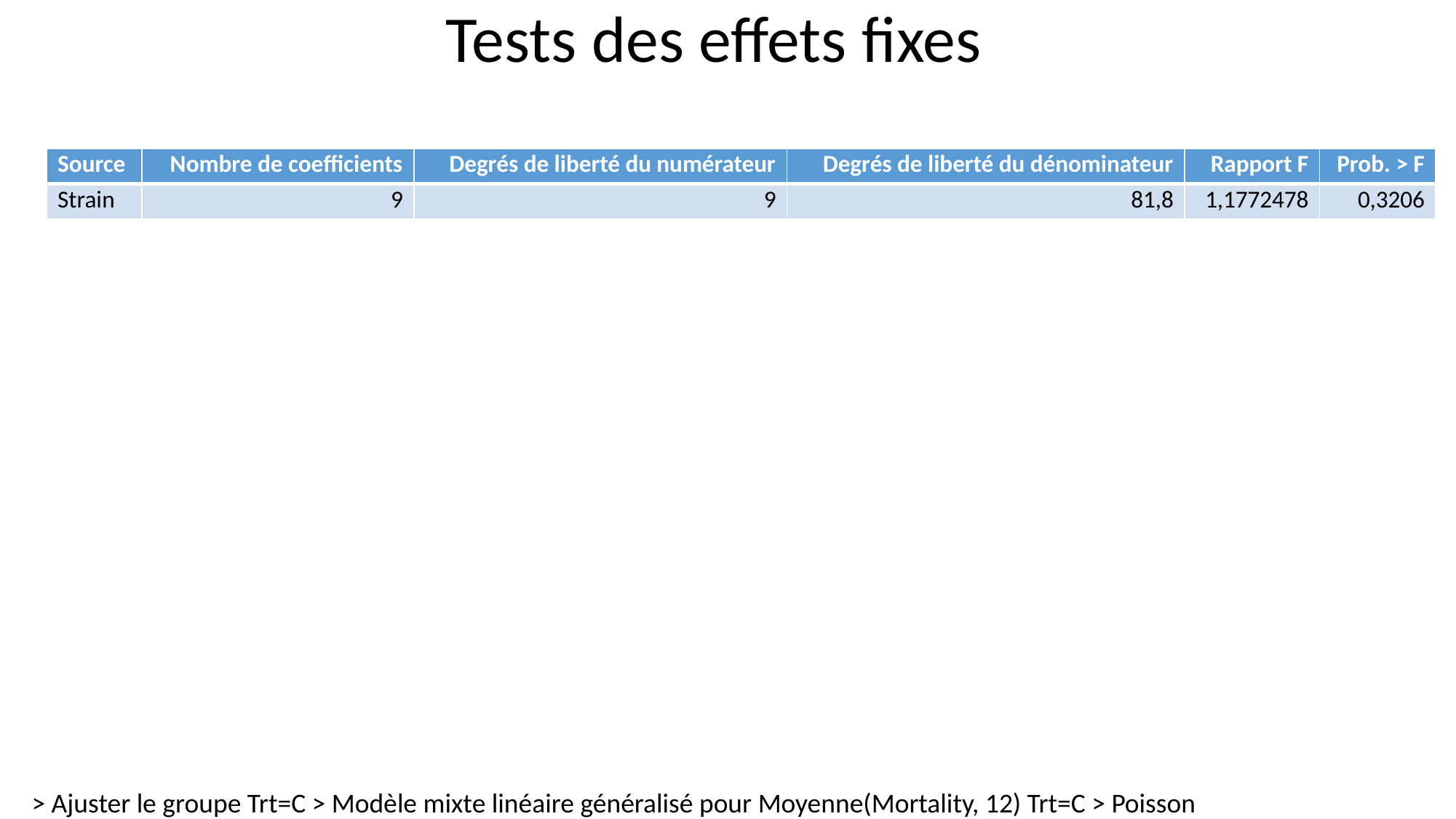

# Tests des effets fixes
| Source | Nombre de coefficients | Degrés de liberté du numérateur | Degrés de liberté du dénominateur | Rapport F | Prob. > F |
| --- | --- | --- | --- | --- | --- |
| Strain | 9 | 9 | 81,8 | 1,1772478 | 0,3206 |
> Ajuster le groupe Trt=C > Modèle mixte linéaire généralisé pour Moyenne(Mortality, 12) Trt=C > Poisson